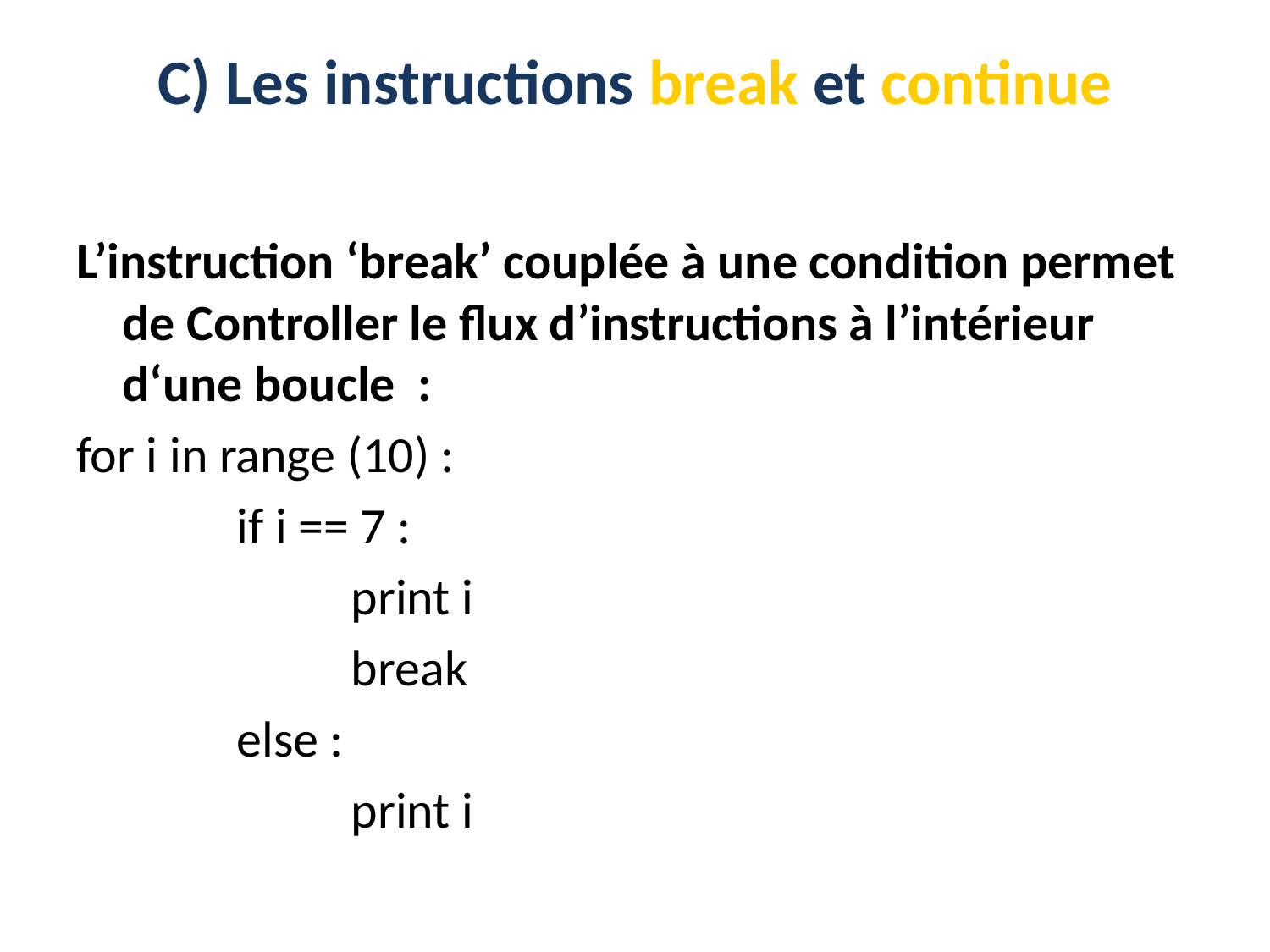

# C) Les instructions break et continue
L’instruction ‘break’ couplée à une condition permet de Controller le flux d’instructions à l’intérieur d‘une boucle  :
for i in range (10) :
		if i == 7 :
			print i
			break
		else :
			print i